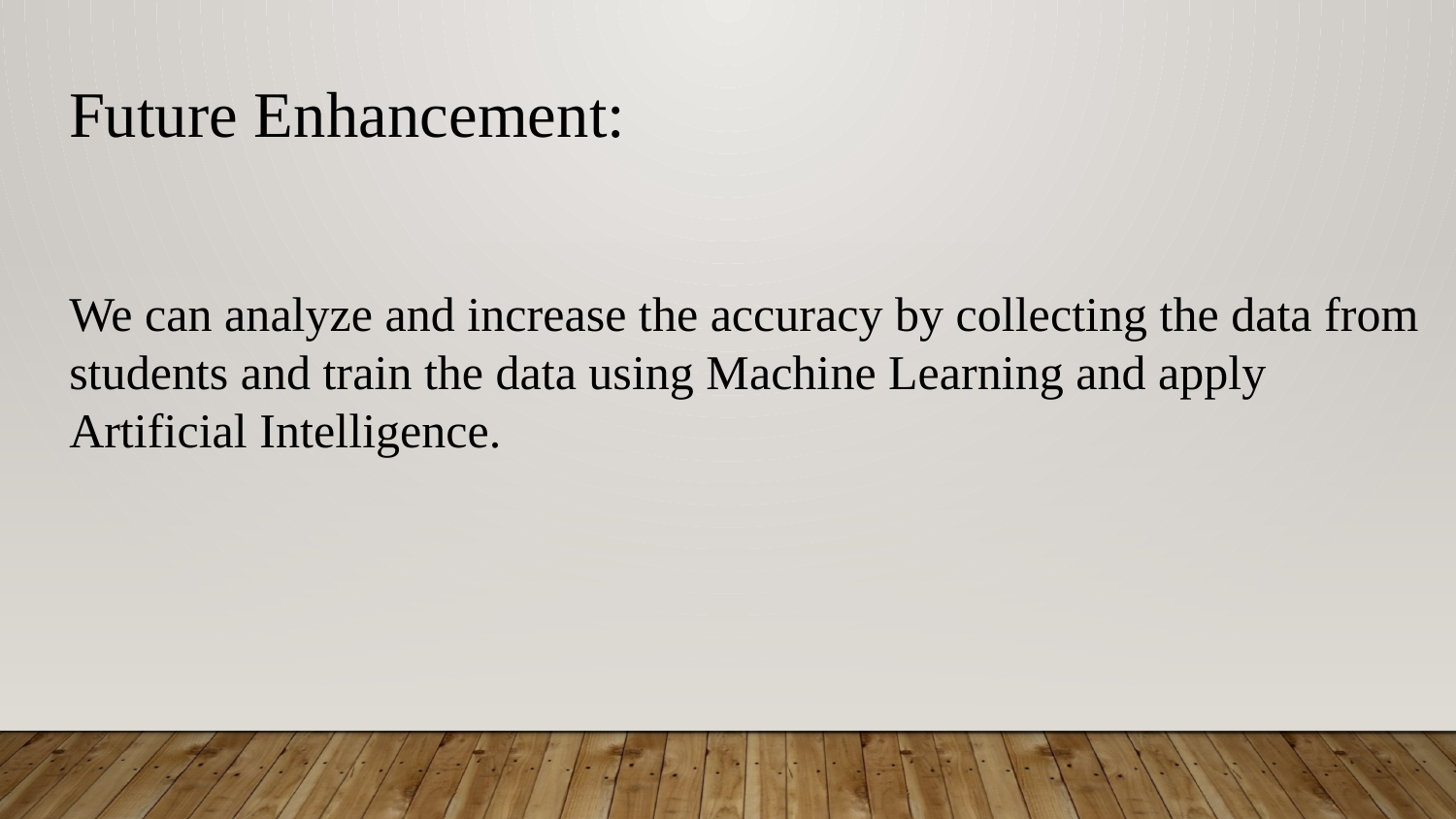

Future Enhancement:
We can analyze and increase the accuracy by collecting the data from students and train the data using Machine Learning and apply Artificial Intelligence.